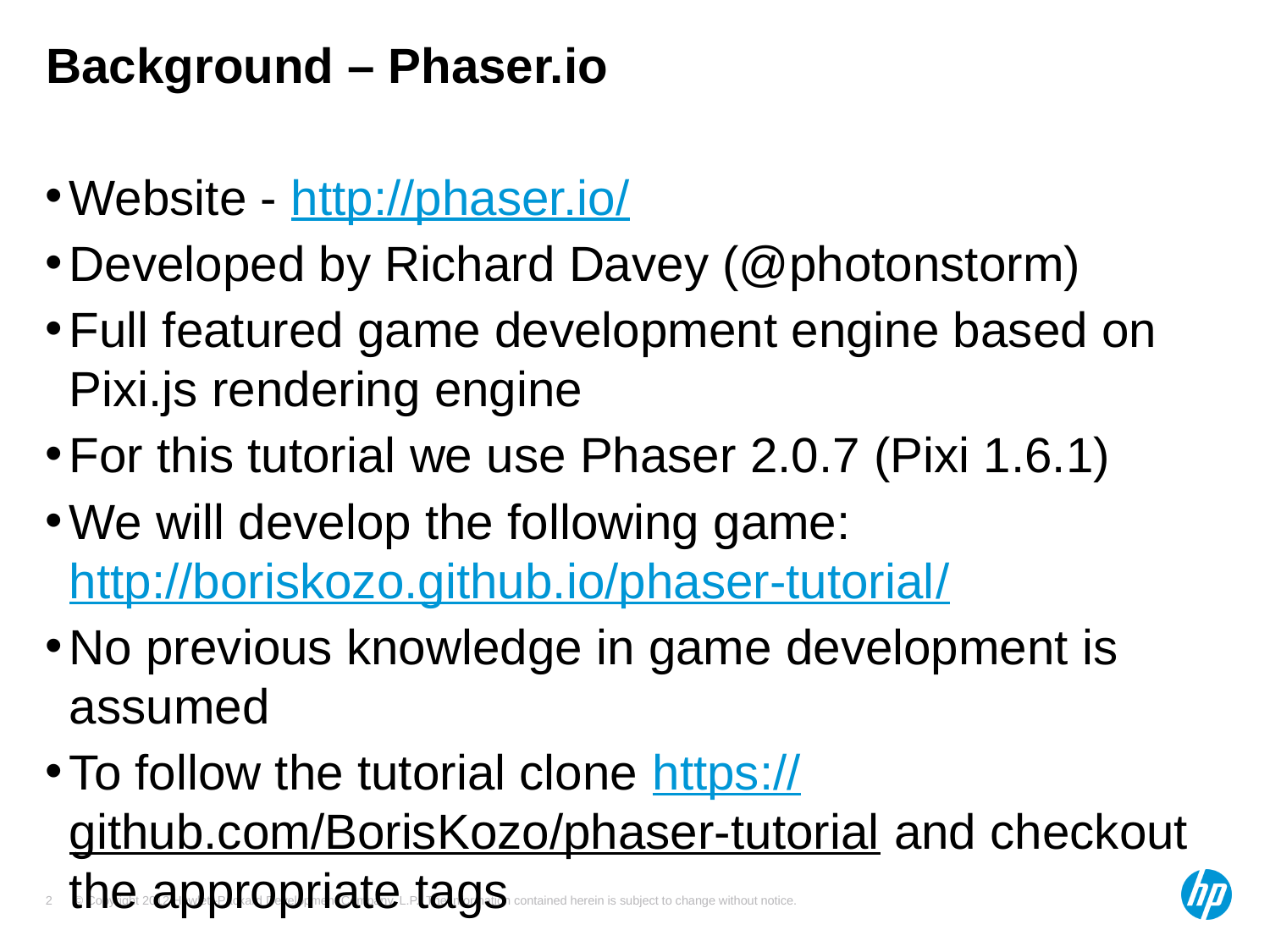

# Background – Phaser.io

Website - http://phaser.io/
Developed by Richard Davey (@photonstorm)
Full featured game development engine based on Pixi.js rendering engine
For this tutorial we use Phaser 2.0.7 (Pixi 1.6.1)
We will develop the following game: http://boriskozo.github.io/phaser-tutorial/
No previous knowledge in game development is assumed
To follow the tutorial clone https://github.com/BorisKozo/phaser-tutorial and checkout the appropriate tags